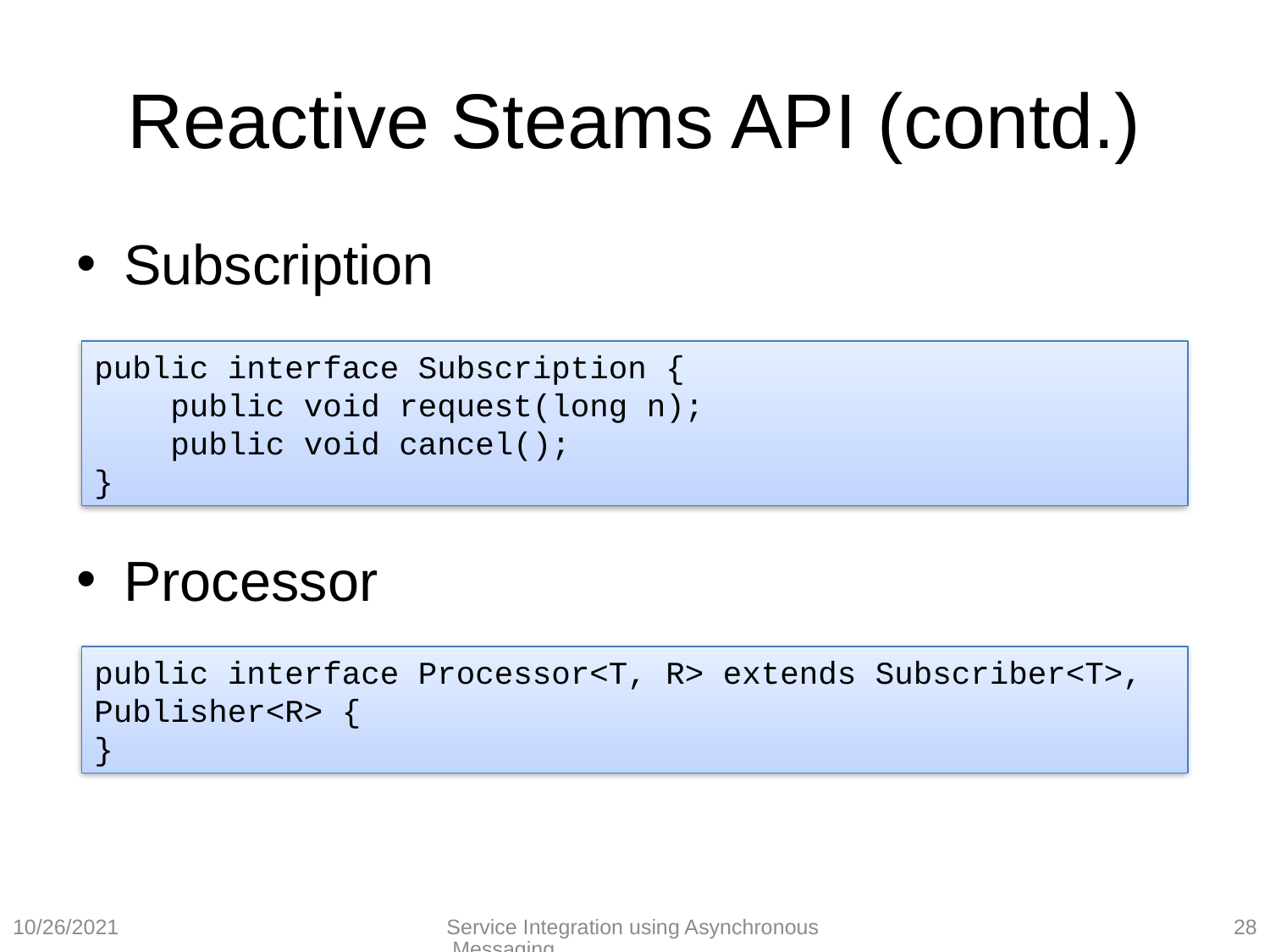

# Reactive Steams API (contd.)
Subscription

Processor
public interface Subscription {
    public void request(long n);
    public void cancel();
}
public interface Processor<T, R> extends Subscriber<T>, Publisher<R> {
}
10/26/2021
Service Integration using Asynchronous Messaging
28